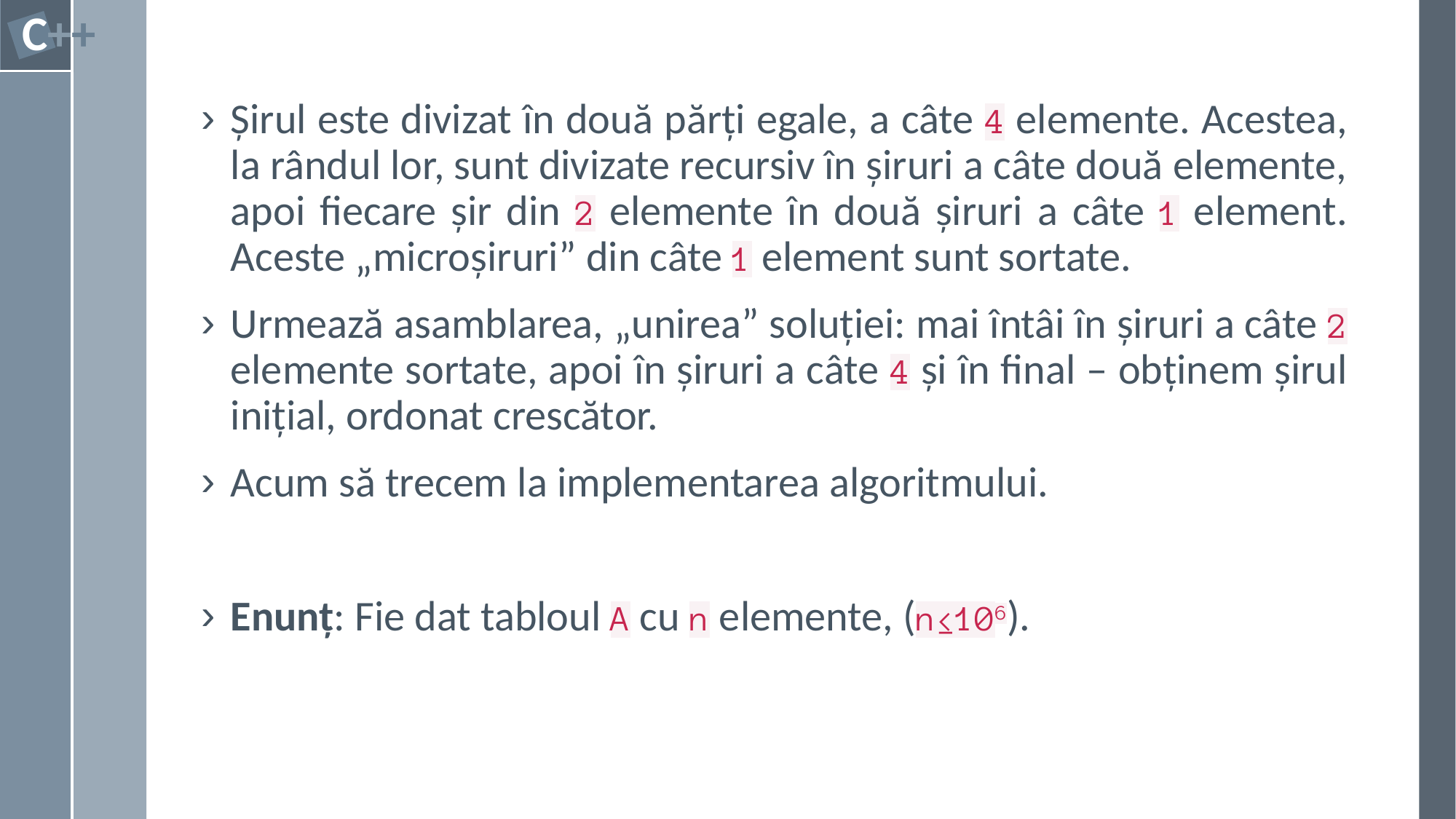

#
Șirul este divizat în două părți egale, a câte 4 elemente. Acestea, la rândul lor, sunt divizate recursiv în șiruri a câte două elemente, apoi fiecare șir din 2 elemente în două șiruri a câte 1 element. Aceste „microșiruri” din câte 1 element sunt sortate.
Urmează asamblarea, „unirea” soluției: mai întâi în șiruri a câte 2 elemente sortate, apoi în șiruri a câte 4 și în final – obținem șirul inițial, ordonat crescător.
Acum să trecem la implementarea algoritmului.

Enunț: Fie dat tabloul A cu n elemente, (n≤106).